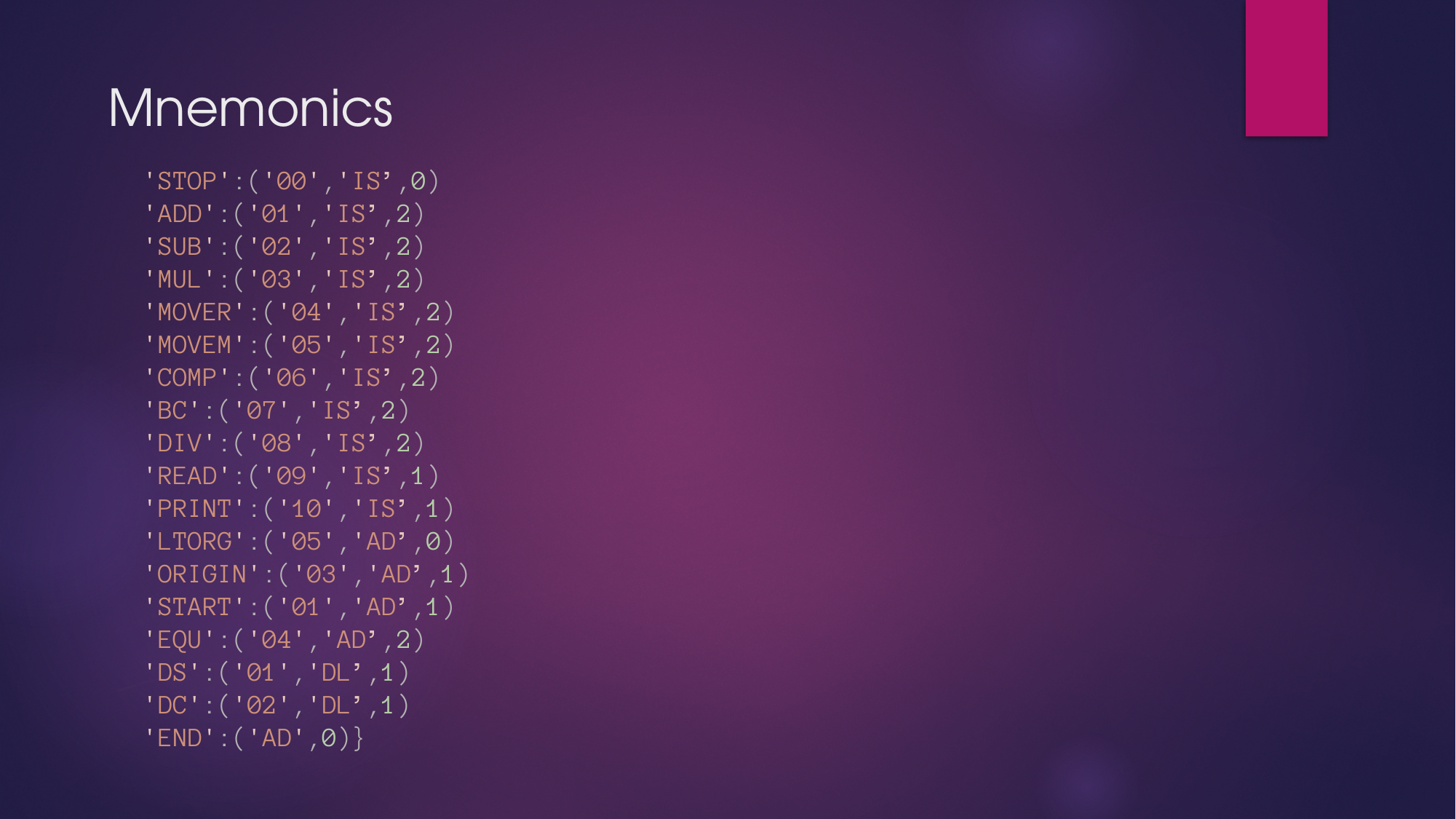

# Mnemonics
'STOP':('00','IS’,0)
'ADD':('01','IS’,2)
'SUB':('02','IS’,2)
'MUL':('03','IS’,2)
'MOVER':('04','IS’,2)
'MOVEM':('05','IS’,2)
'COMP':('06','IS’,2)
'BC':('07','IS’,2)
'DIV':('08','IS’,2)
'READ':('09','IS’,1)
'PRINT':('10','IS’,1)
'LTORG':('05','AD’,0)
'ORIGIN':('03','AD’,1)
'START':('01','AD’,1)
'EQU':('04','AD’,2)
'DS':('01','DL’,1)
'DC':('02','DL’,1)
'END':('AD',0)}